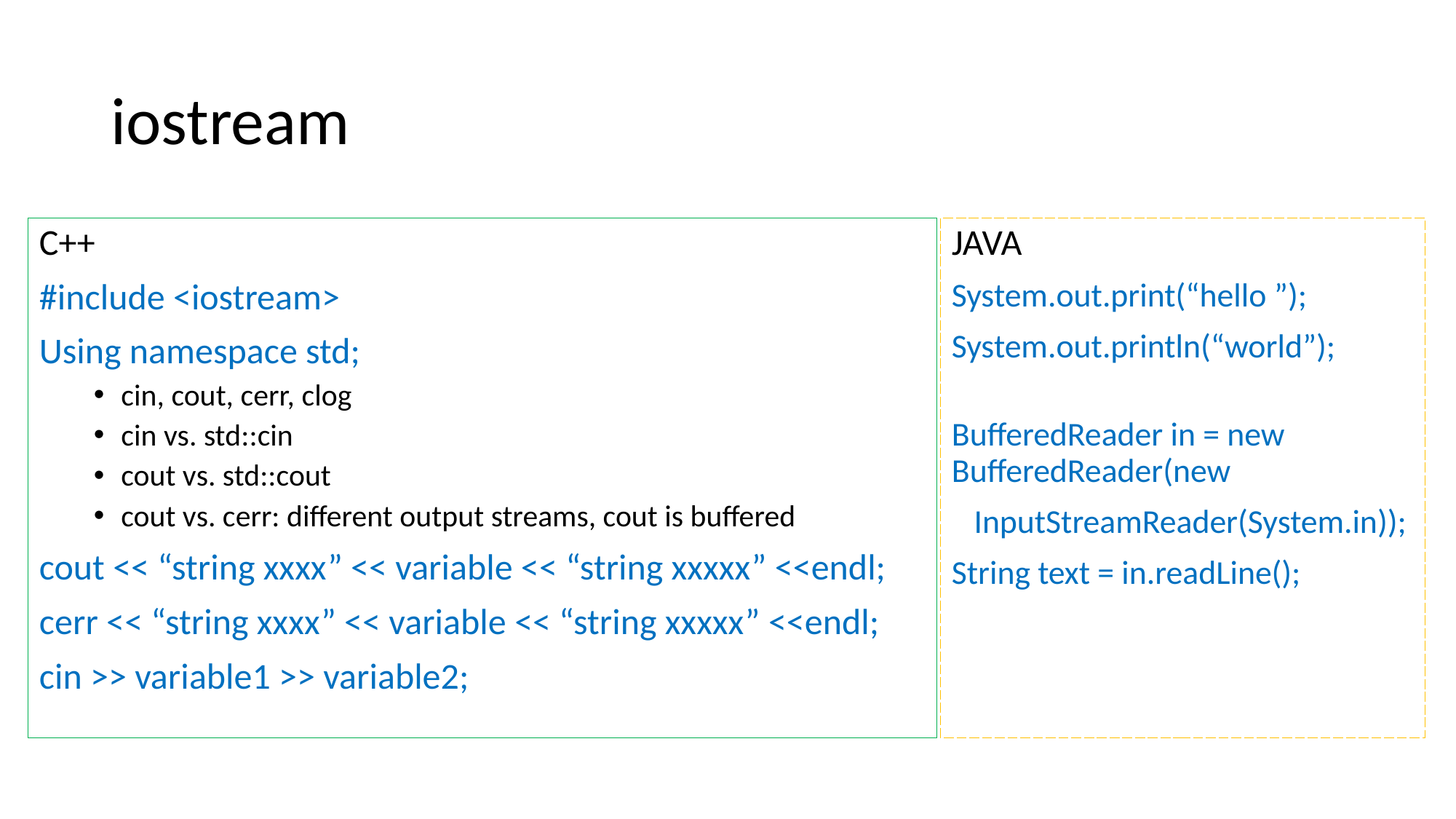

# iostream
C++
#include <iostream>
Using namespace std;
cin, cout, cerr, clog
cin vs. std::cin
cout vs. std::cout
cout vs. cerr: different output streams, cout is buffered
cout << “string xxxx” << variable << “string xxxxx” <<endl;
cerr << “string xxxx” << variable << “string xxxxx” <<endl;
cin >> variable1 >> variable2;
JAVA
System.out.print(“hello ”);
System.out.println(“world”);

BufferedReader in = new BufferedReader(new
   InputStreamReader(System.in));
String text = in.readLine();